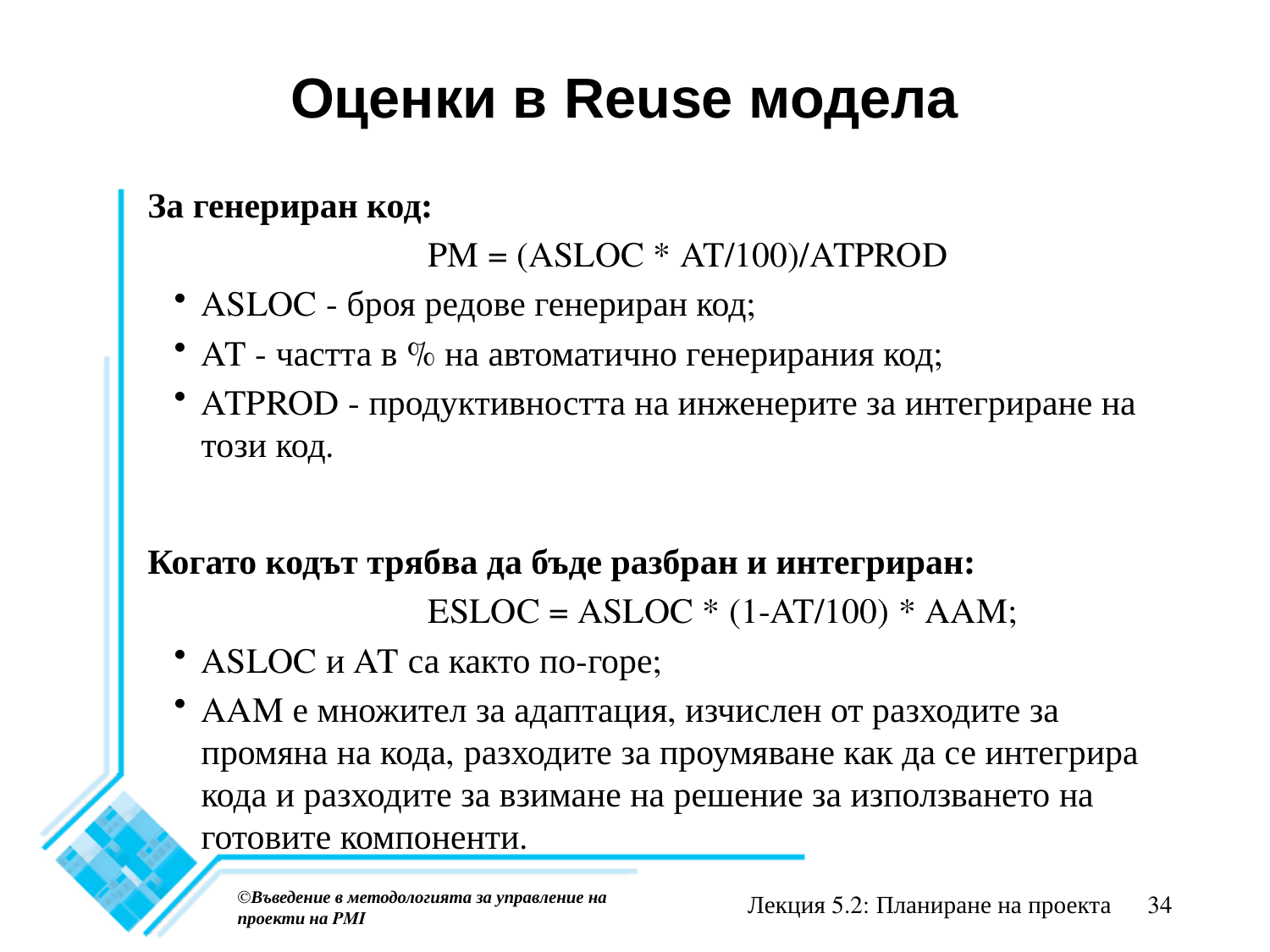

# Оценки в Reuse модела
За генериран код:
		PM = (ASLOC * AT/100)/ATPROD
ASLOC - броя редове генериран код;
AT - частта в % на автоматично генерирания код;
ATPROD - продуктивността на инженерите за интегриране на този код.

Когато кодът трябва да бъде разбран и интегриран:
		ESLOC = ASLOC * (1-AT/100) * AAM;
ASLOC и AT са както по-горе;
AAM е множител за адаптация, изчислен от разходите за промяна на кода, разходите за проумяване как да се интегрира кода и разходите за взимане на решение за използването на готовите компоненти.
©Въведение в методологията за управление на проекти на PMI

Лекция 5.2: Планиране на проекта
34